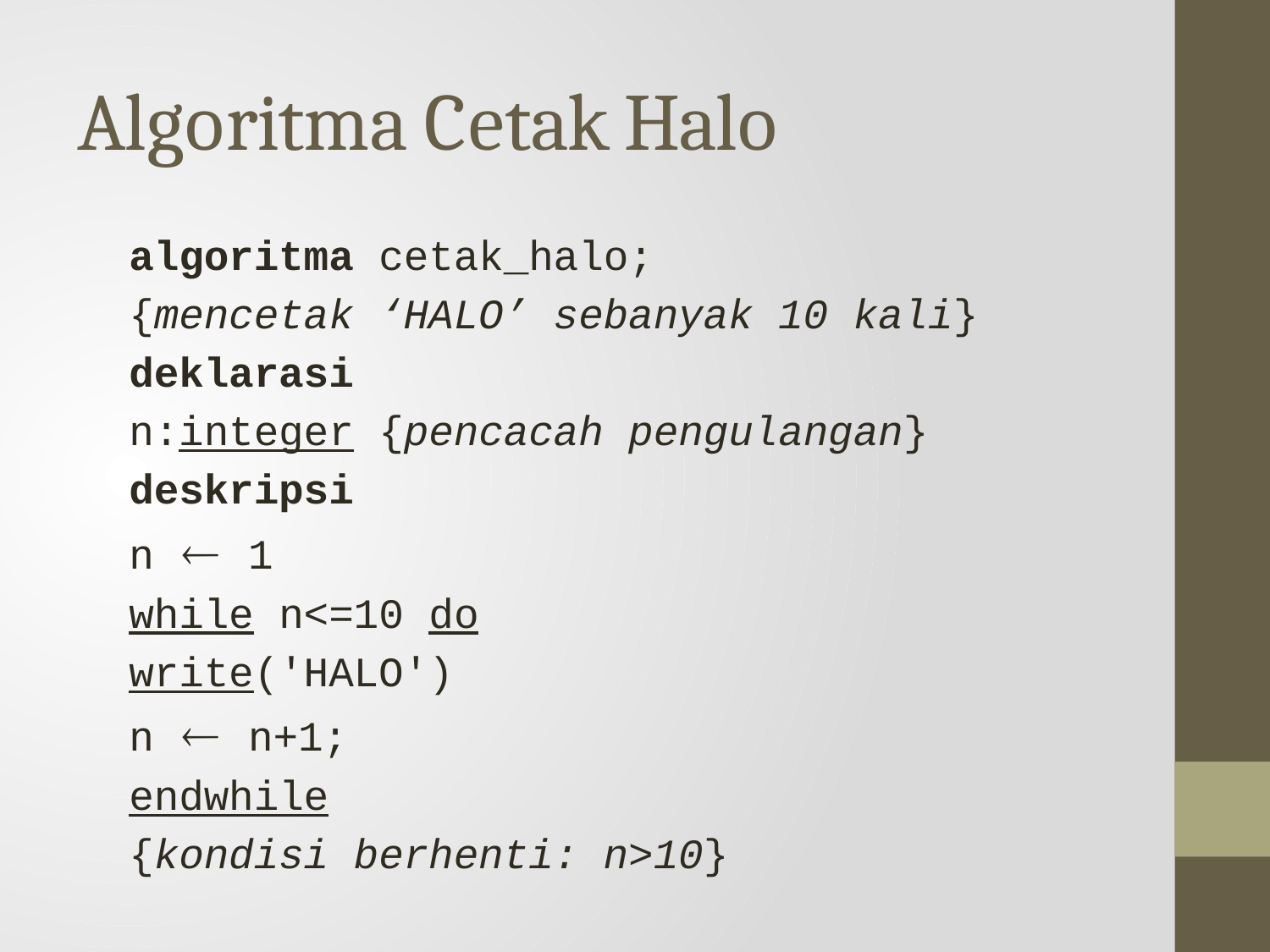

# Algoritma Cetak Halo
algoritma cetak_halo;
{mencetak ‘HALO’ sebanyak 10 kali}
deklarasi
	n:integer {pencacah pengulangan}
deskripsi
	n ← 1
	while n<=10 do
		write('HALO')
		n ← n+1;
	endwhile
	{kondisi berhenti: n>10}